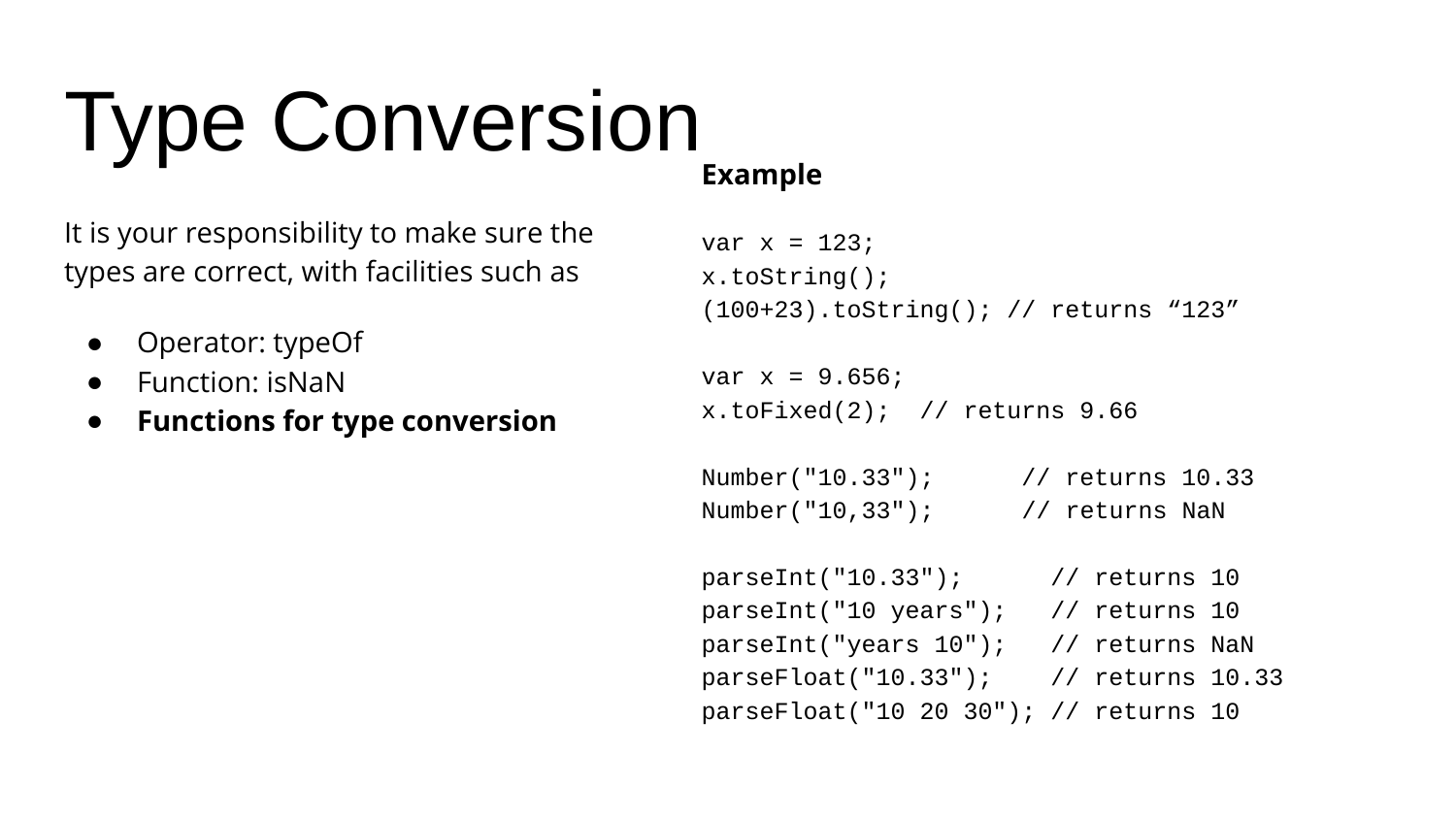

# Type Conversion
Example
var x = 123;
x.toString();
(100+23).toString(); // returns “123”
var x = 9.656;
x.toFixed(2);  // returns 9.66
Number("10.33");      // returns 10.33
Number("10,33"); 	  // returns NaN
parseInt("10.33");      // returns 10
parseInt("10 years");   // returns 10
parseInt("years 10");   // returns NaN
parseFloat("10.33");    // returns 10.33
parseFloat("10 20 30"); // returns 10

It is your responsibility to make sure the types are correct, with facilities such as
Operator: typeOf
Function: isNaN
Functions for type conversion